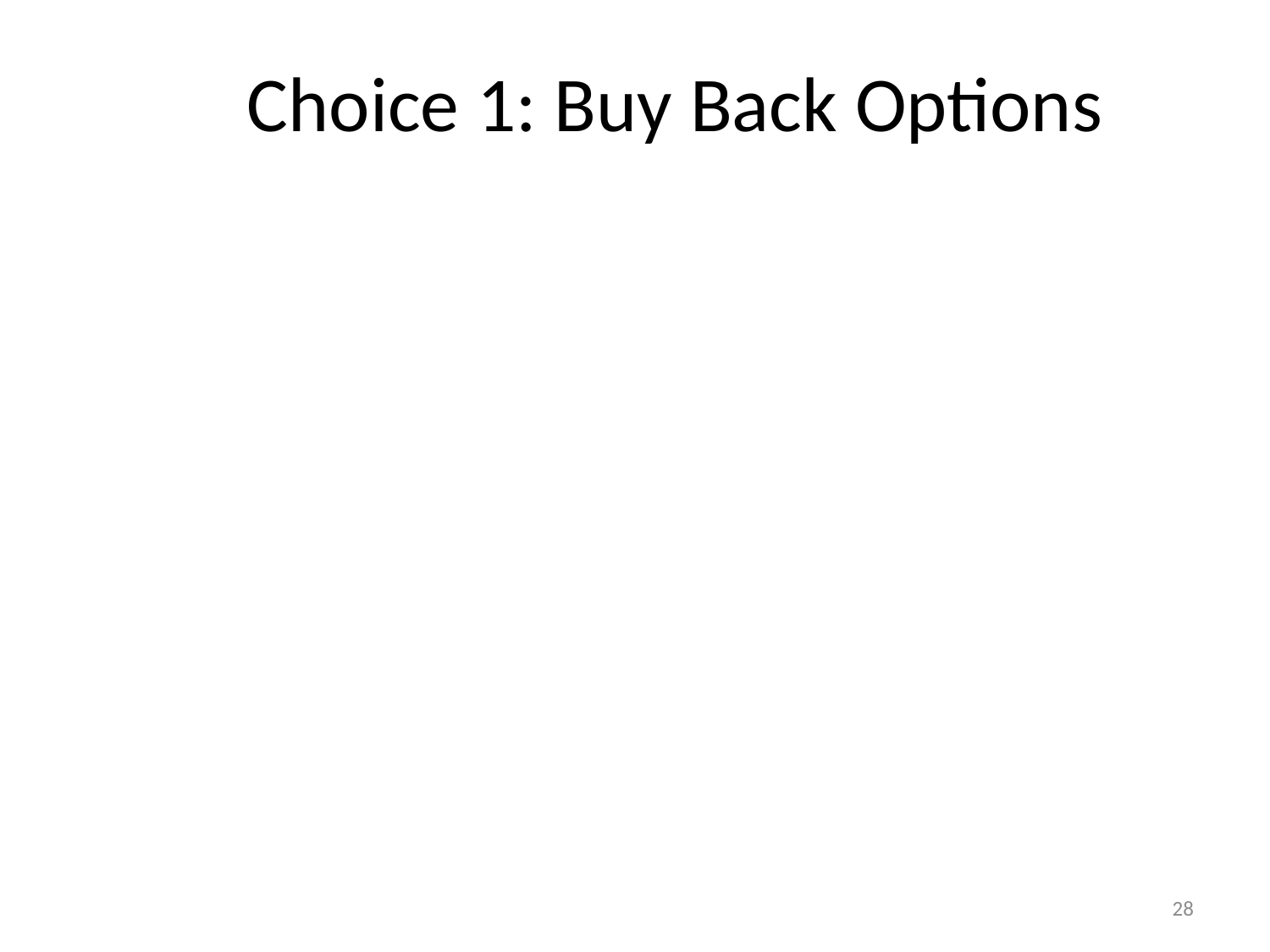

# Choice 1: Buy Back Options
28